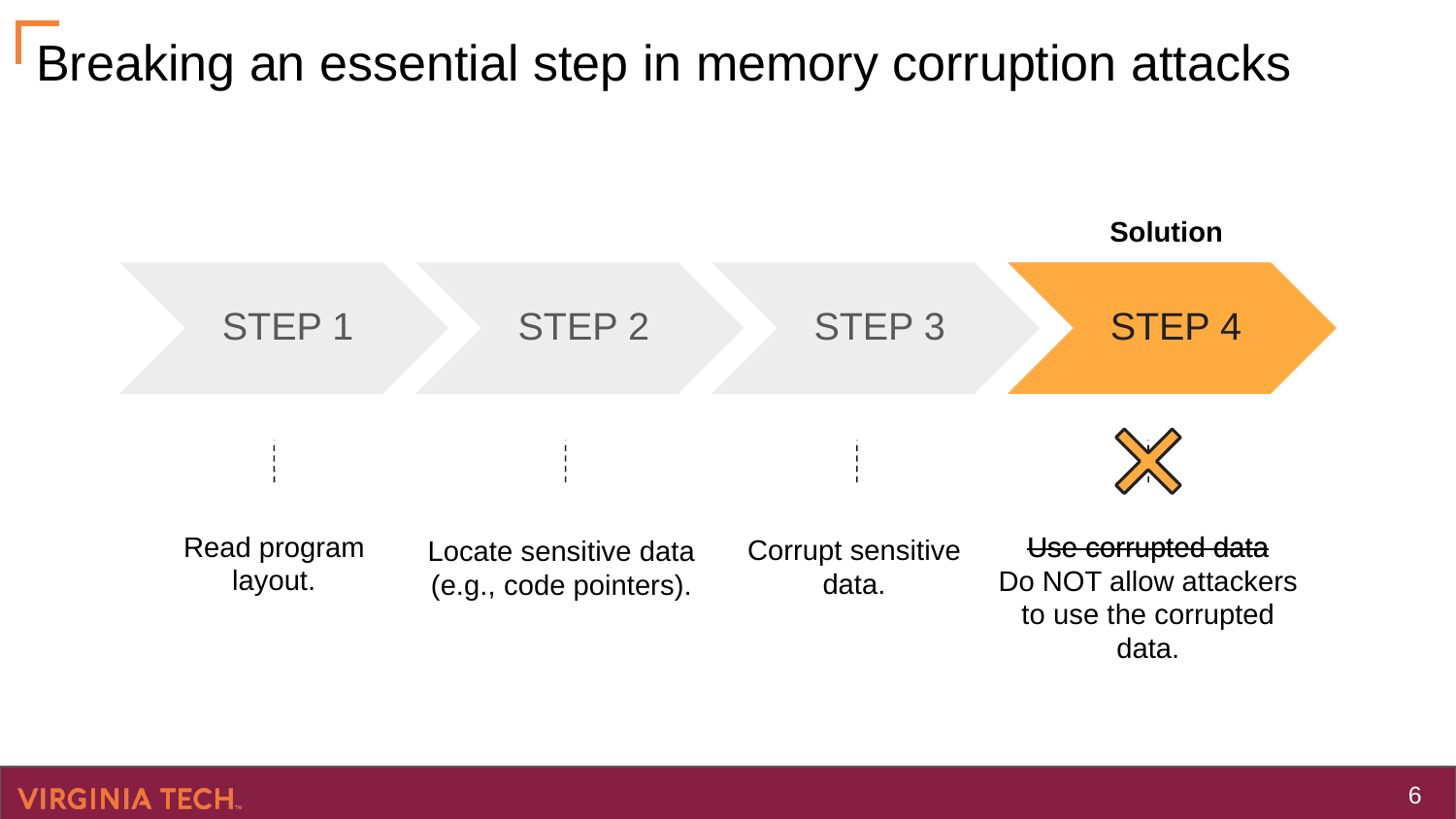

# Breaking an essential step in memory corruption attacks
Solution

STEP 1

STEP 2

STEP 3

STEP 4

STEP 4

Read program layout.
Use corrupted data
Use corrupted data
Do NOT allow attackers to use the corrupted data.
Corrupt sensitive data.
Locate sensitive data
(e.g., code pointers).
6